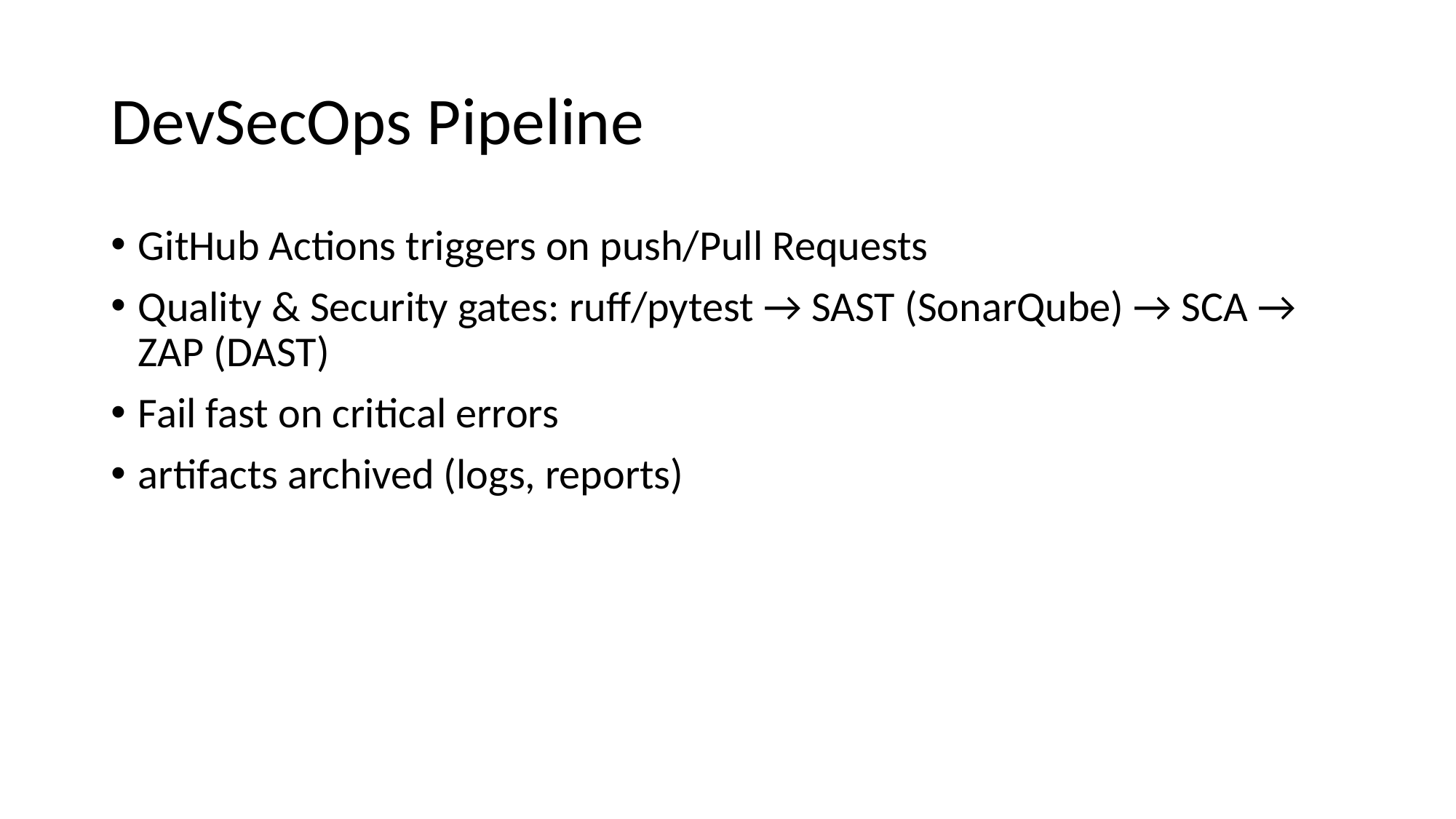

# DevSecOps Pipeline
GitHub Actions triggers on push/Pull Requests
Quality & Security gates: ruff/pytest → SAST (SonarQube) → SCA → ZAP (DAST)
Fail fast on critical errors
artifacts archived (logs, reports)